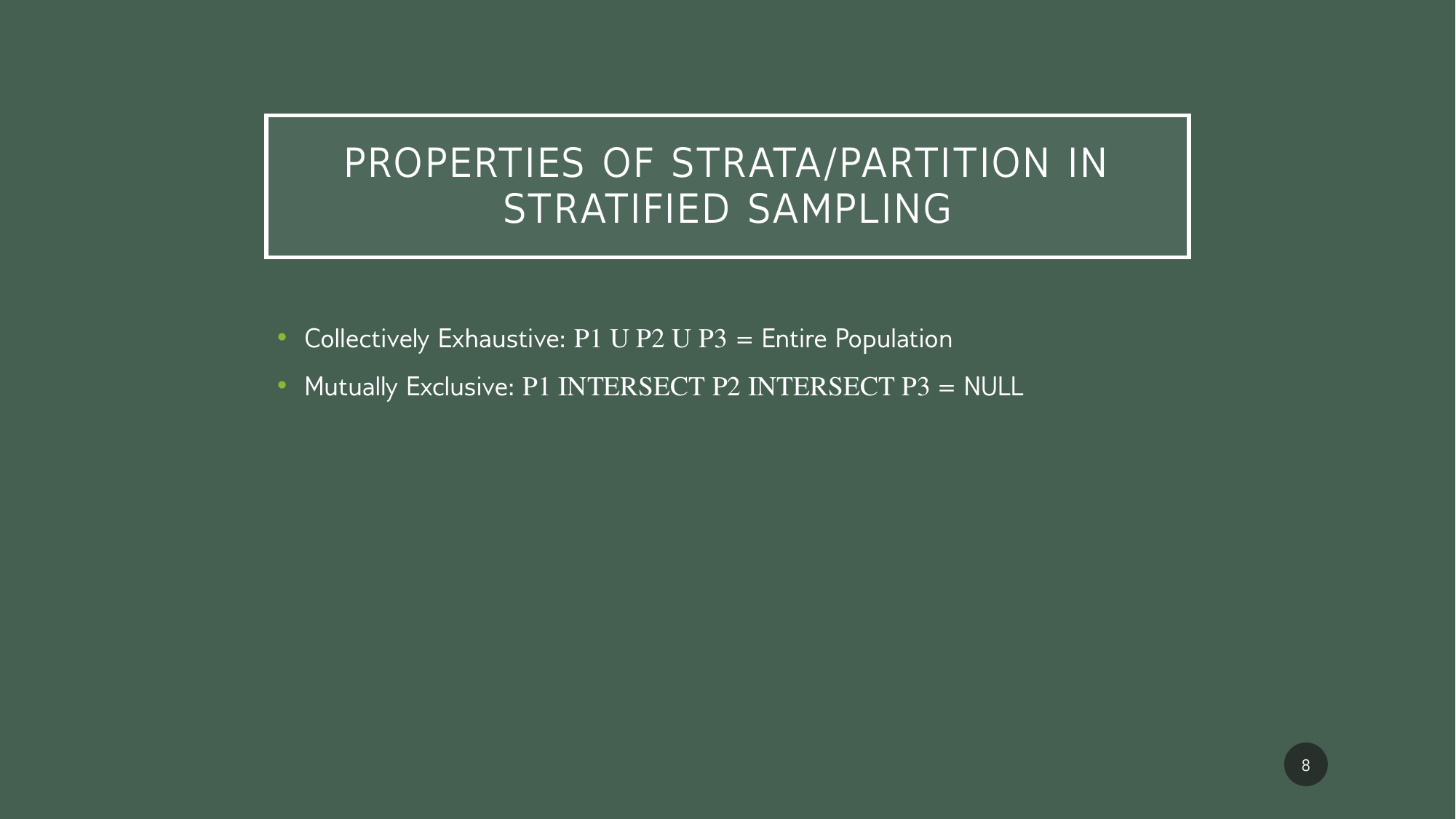

# Properties of Strata/Partition in Stratified Sampling
Collectively Exhaustive: P1 U P2 U P3 = Entire Population
Mutually Exclusive: P1 INTERSECT P2 INTERSECT P3 = NULL
8